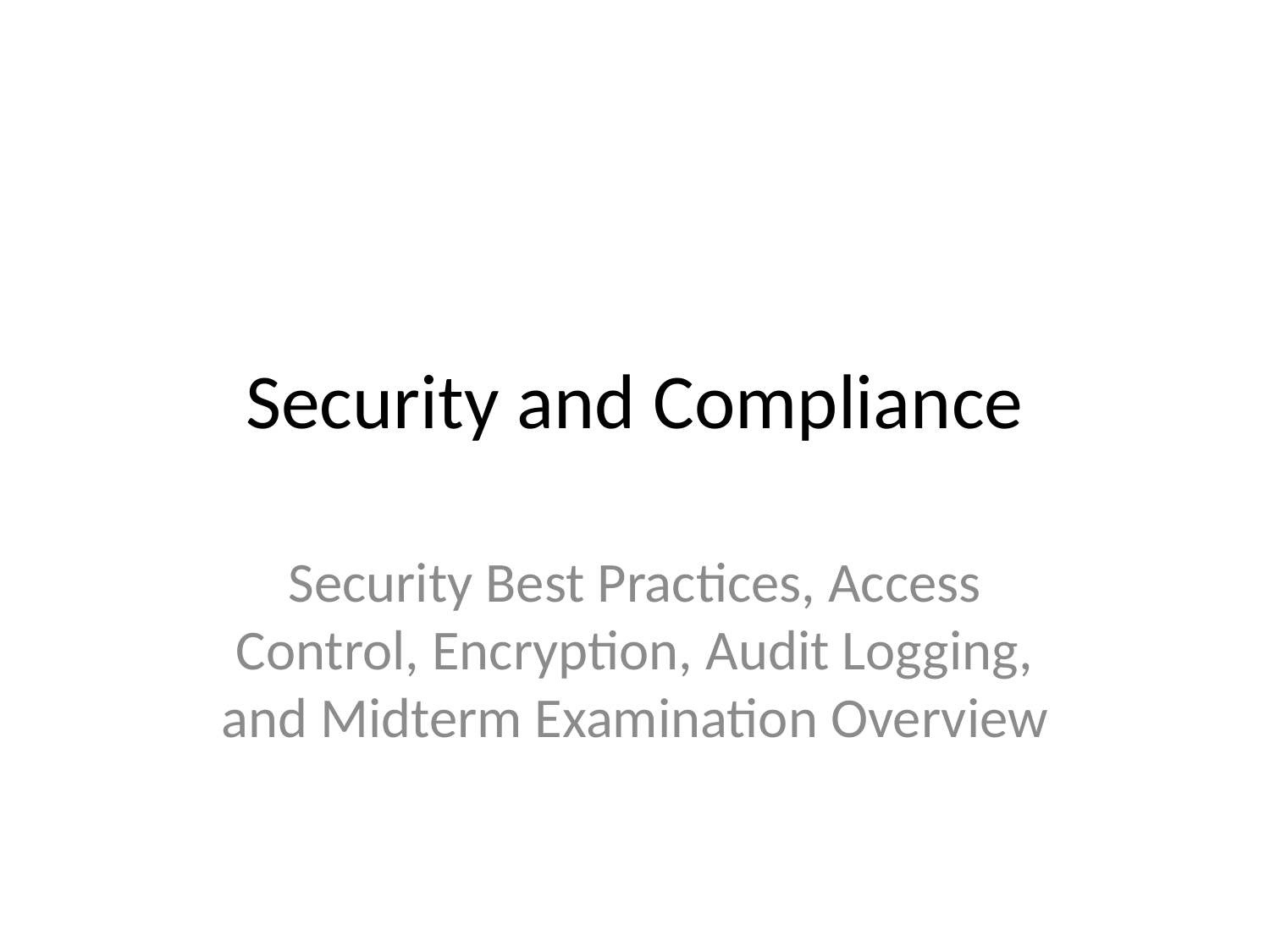

# Security and Compliance
Security Best Practices, Access Control, Encryption, Audit Logging, and Midterm Examination Overview